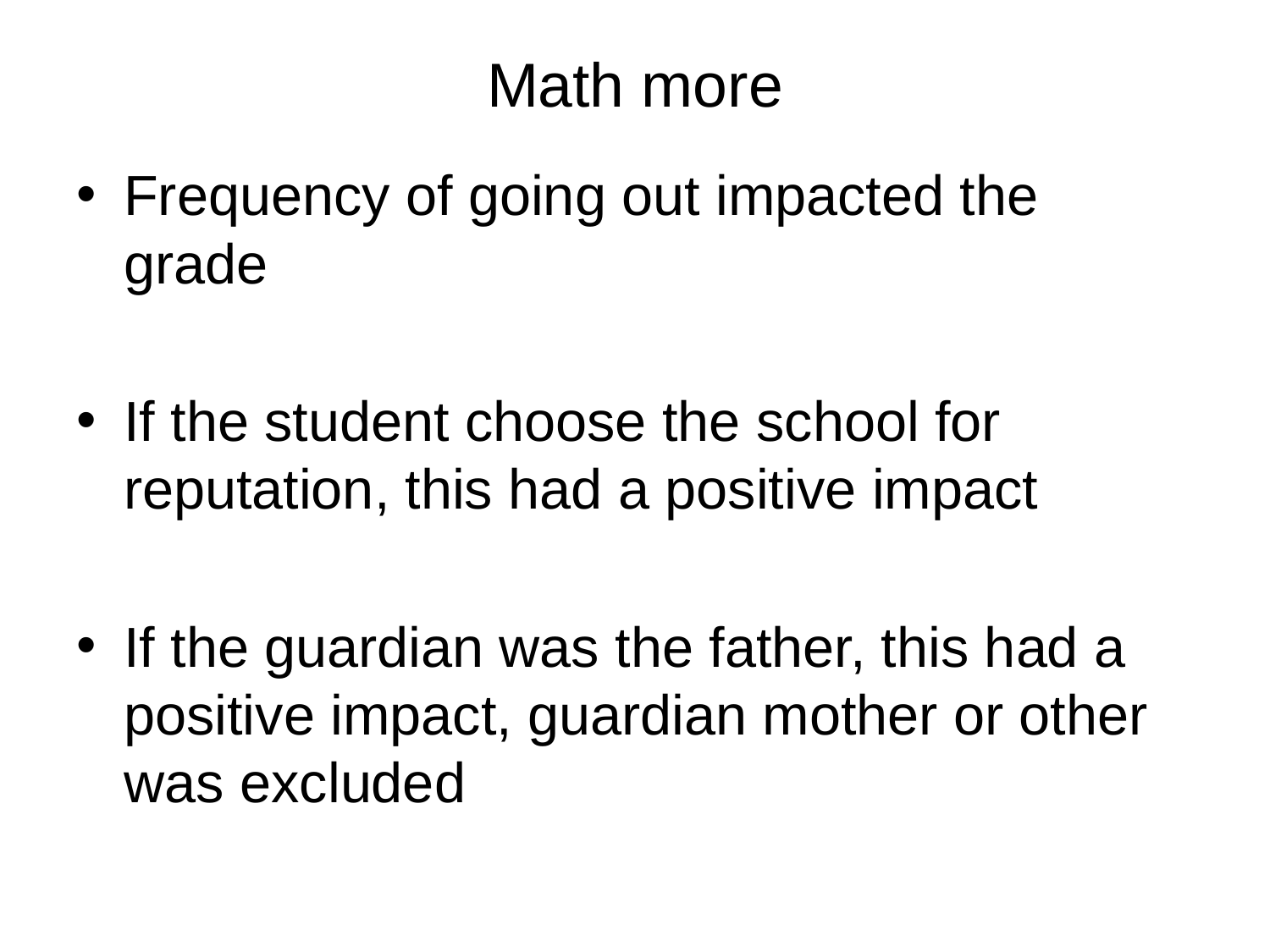

# Math more
Frequency of going out impacted the grade

If the student choose the school for reputation, this had a positive impact

If the guardian was the father, this had a positive impact, guardian mother or other was excluded